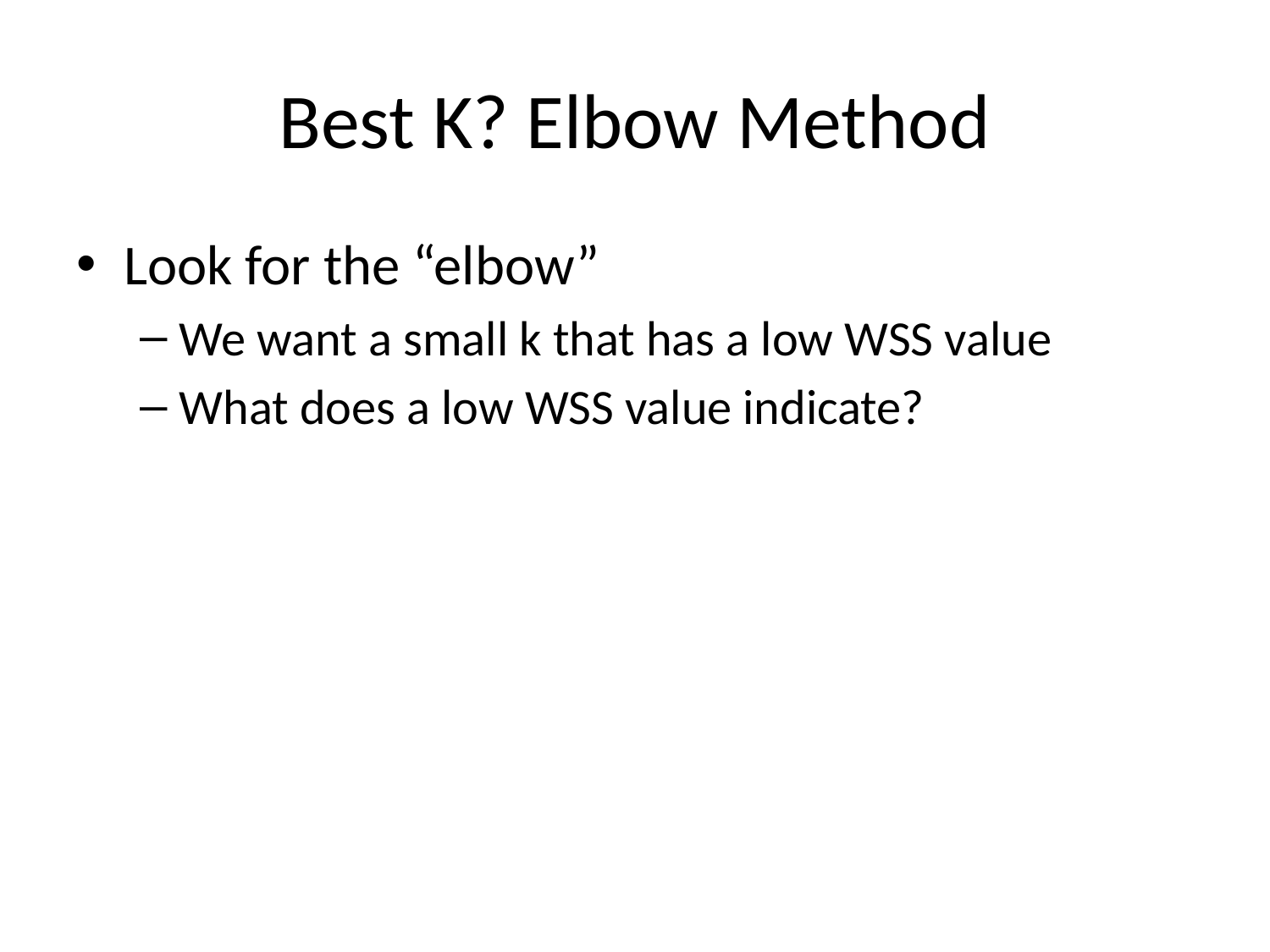

# Best K? Elbow Method
Look for the “elbow”
We want a small k that has a low WSS value
What does a low WSS value indicate?